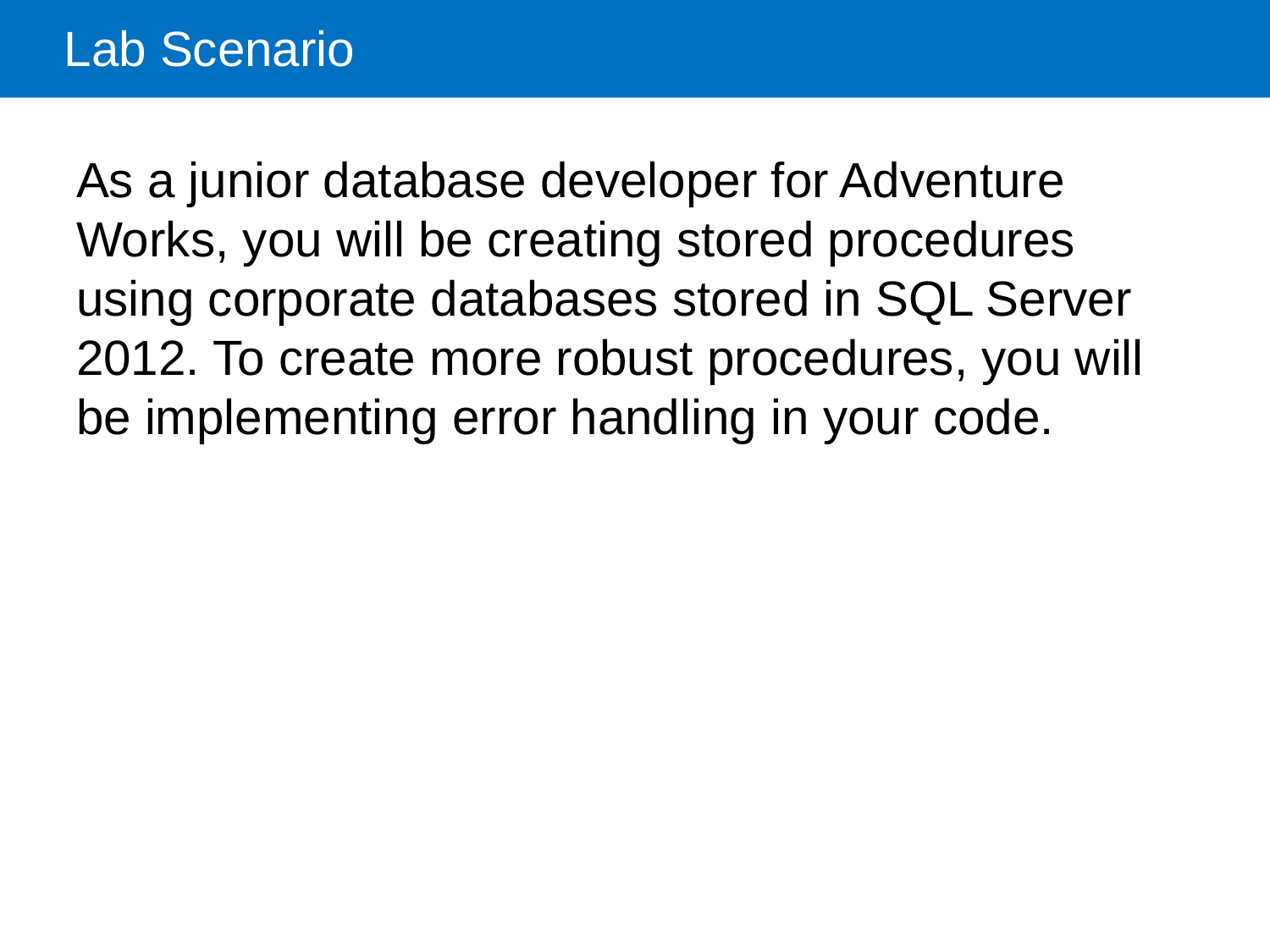

# Lab Scenario
As a junior database developer for Adventure Works, you will be creating stored procedures using corporate databases stored in SQL Server 2012. To create more robust procedures, you will be implementing error handling in your code.